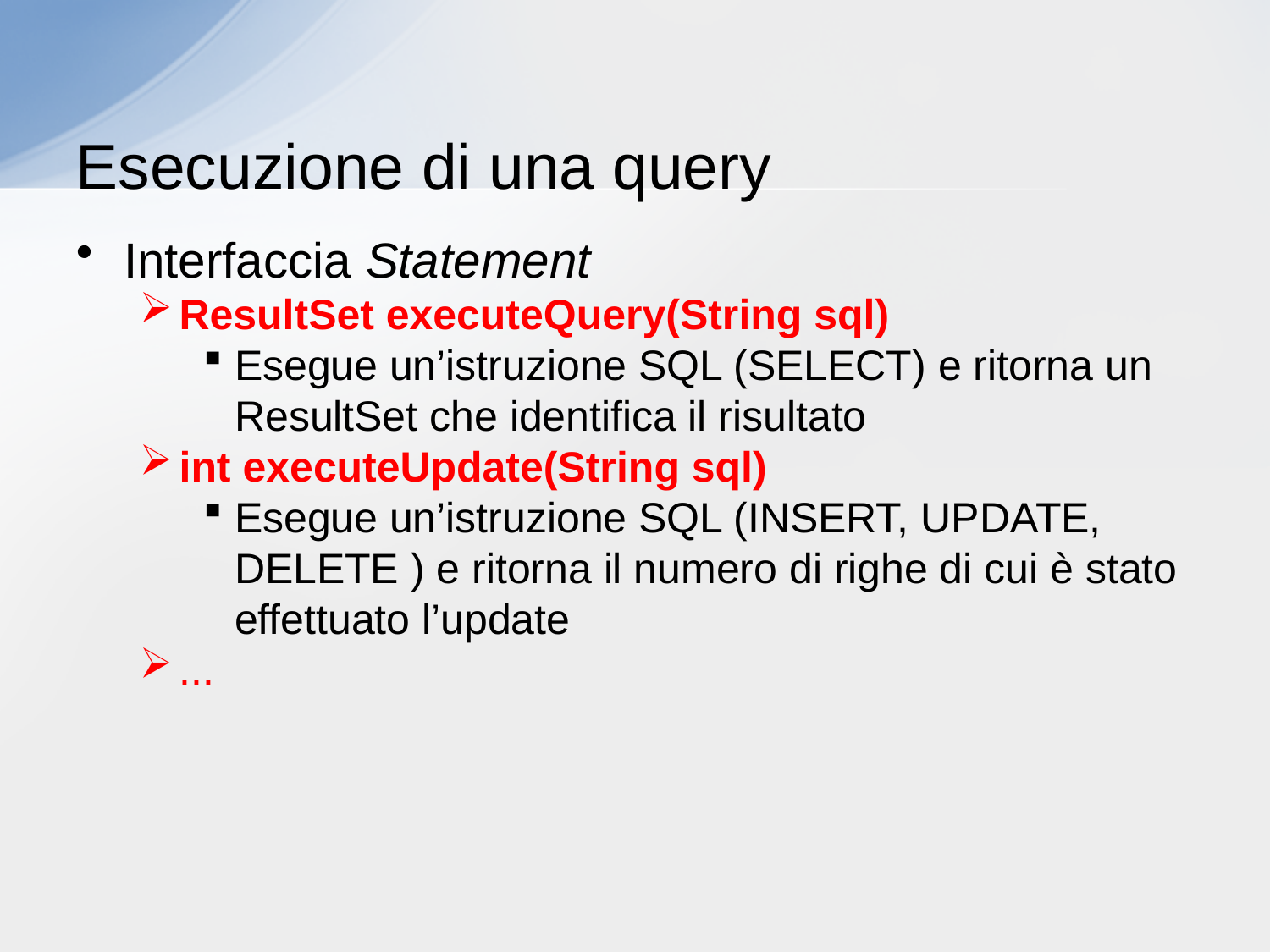

# Esecuzione di una query
Interfaccia Statement
ResultSet executeQuery(String sql)
Esegue un’istruzione SQL (SELECT) e ritorna un ResultSet che identifica il risultato
int executeUpdate(String sql)
Esegue un’istruzione SQL (INSERT, UPDATE, DELETE ) e ritorna il numero di righe di cui è stato effettuato l’update
...